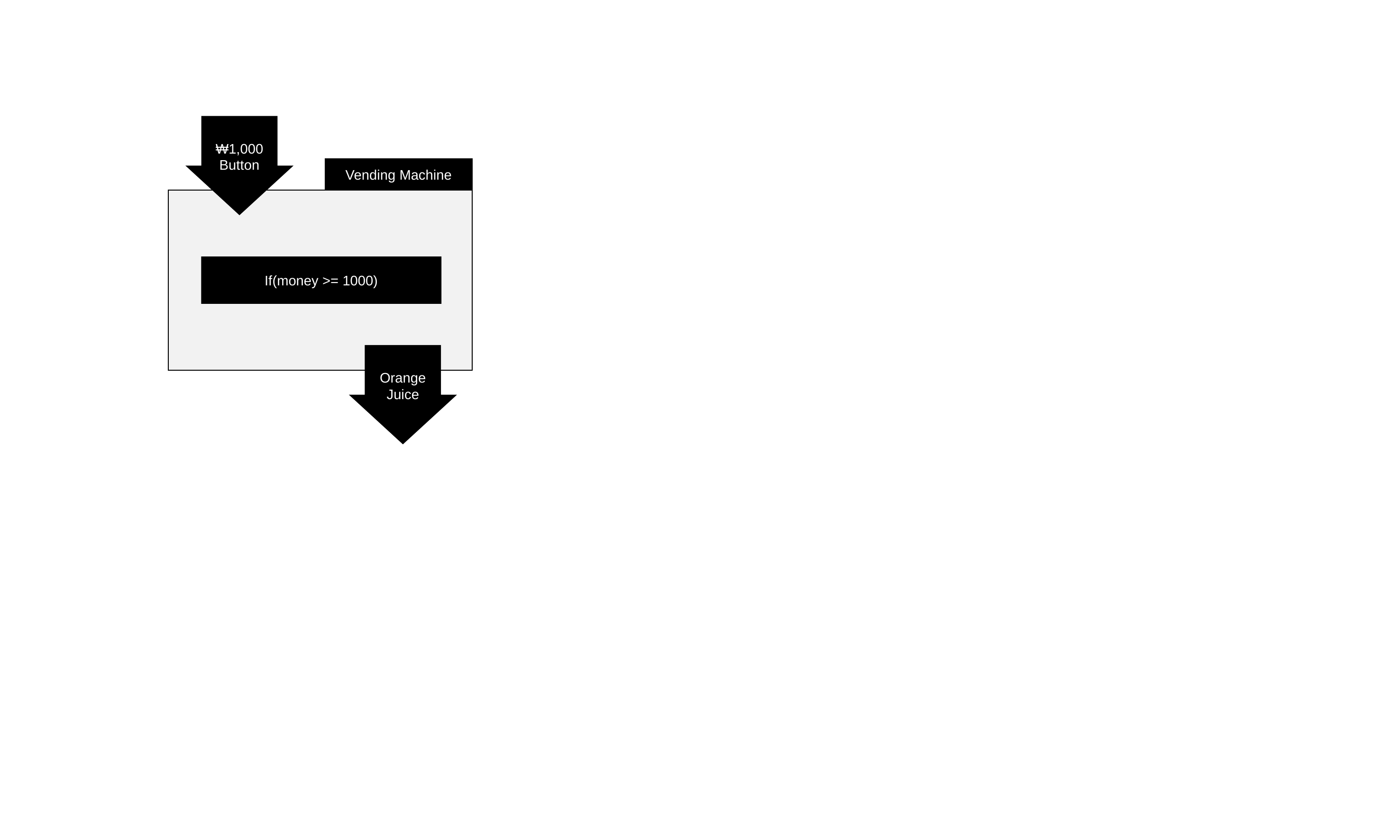

₩1,000
Button
Vending Machine

If(money >= 1000)

Orange Juice